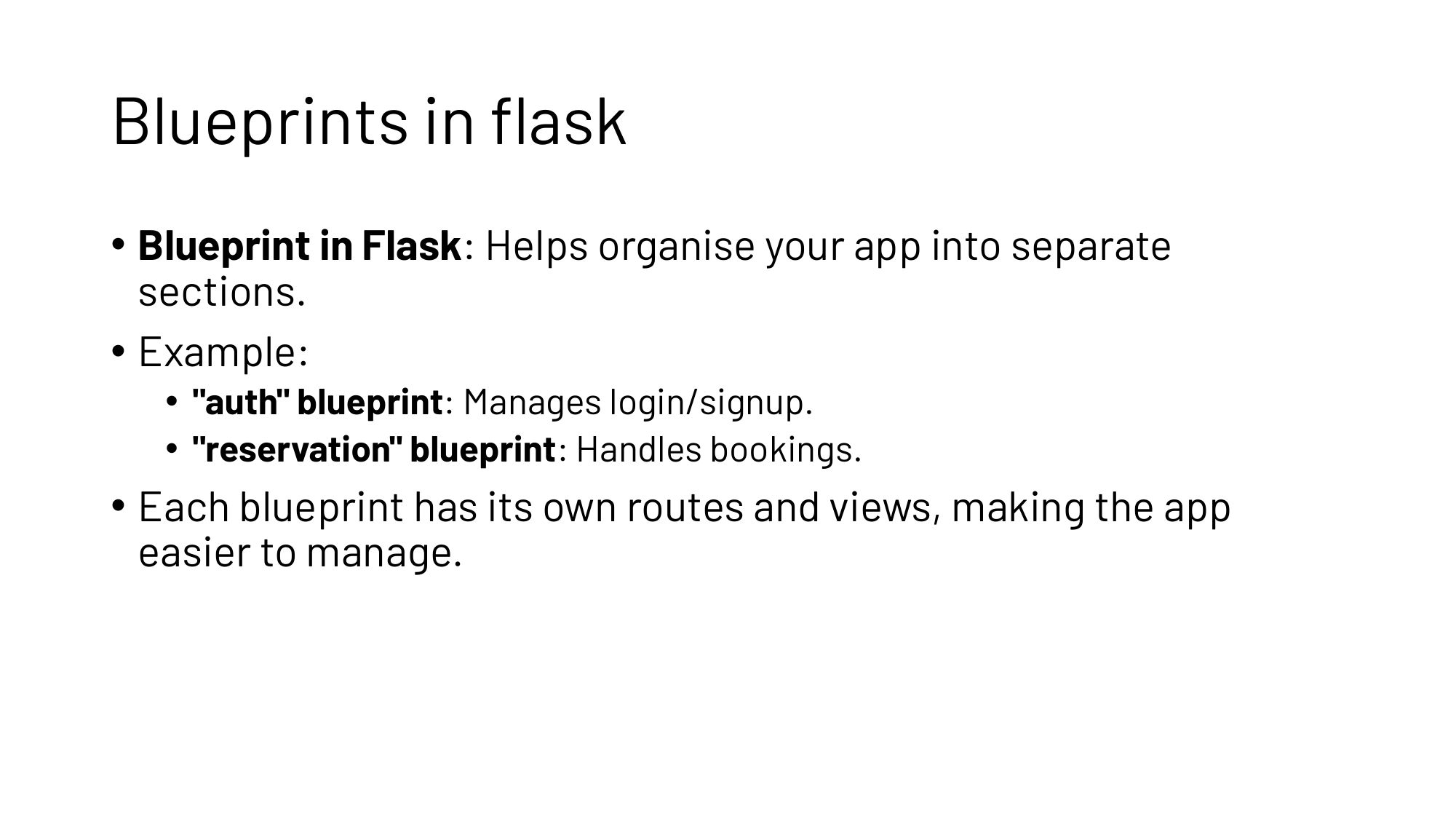

# Blueprints in flask
Blueprint in Flask: Helps organise your app into separate sections.
Example:
"auth" blueprint: Manages login/signup.
"reservation" blueprint: Handles bookings.
Each blueprint has its own routes and views, making the app easier to manage.